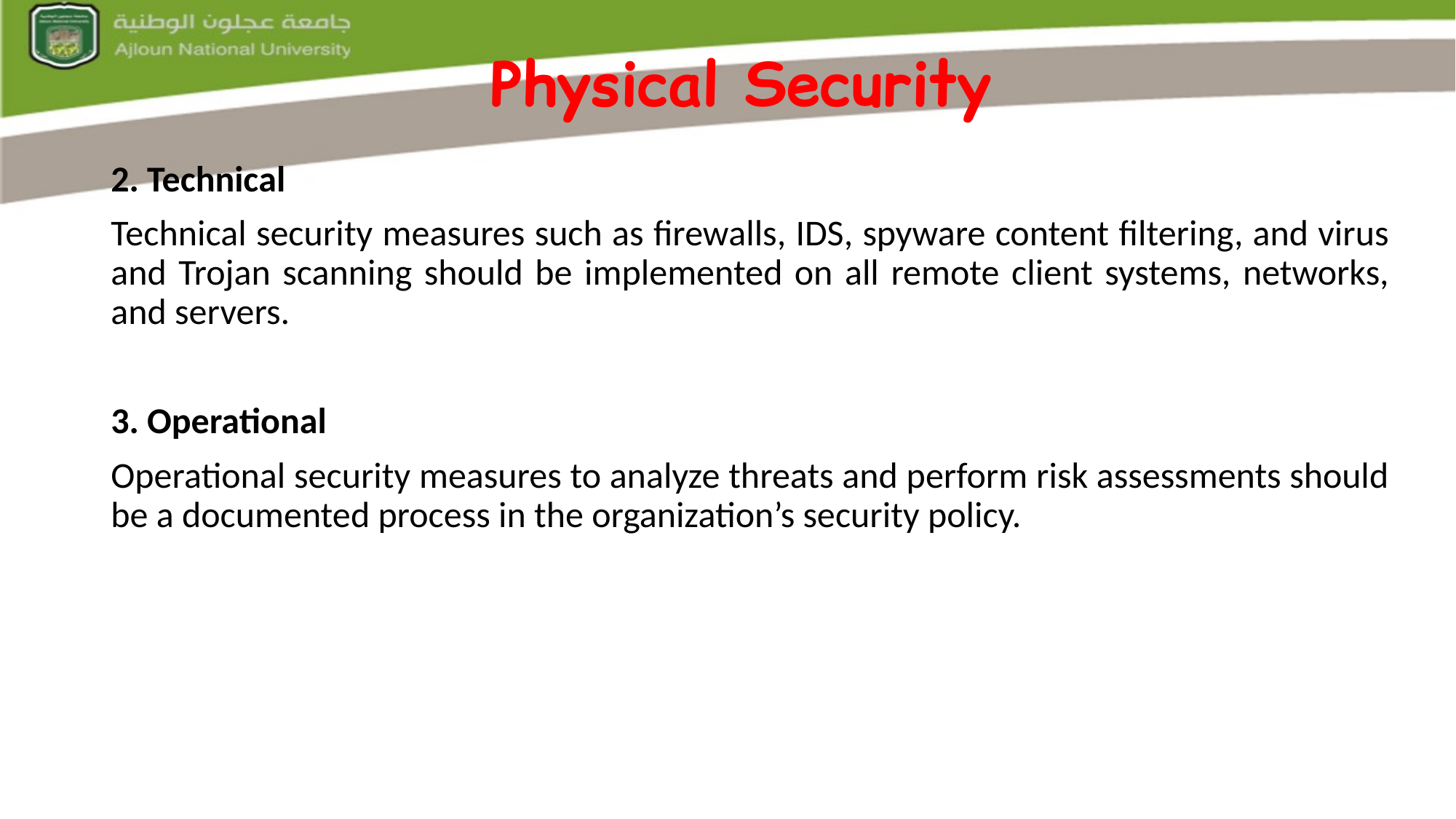

Physical Security
2. Technical
Technical security measures such as firewalls, IDS, spyware content filtering, and virus and Trojan scanning should be implemented on all remote client systems, networks, and servers.

3. Operational
Operational security measures to analyze threats and perform risk assessments should be a documented process in the organization’s security policy.